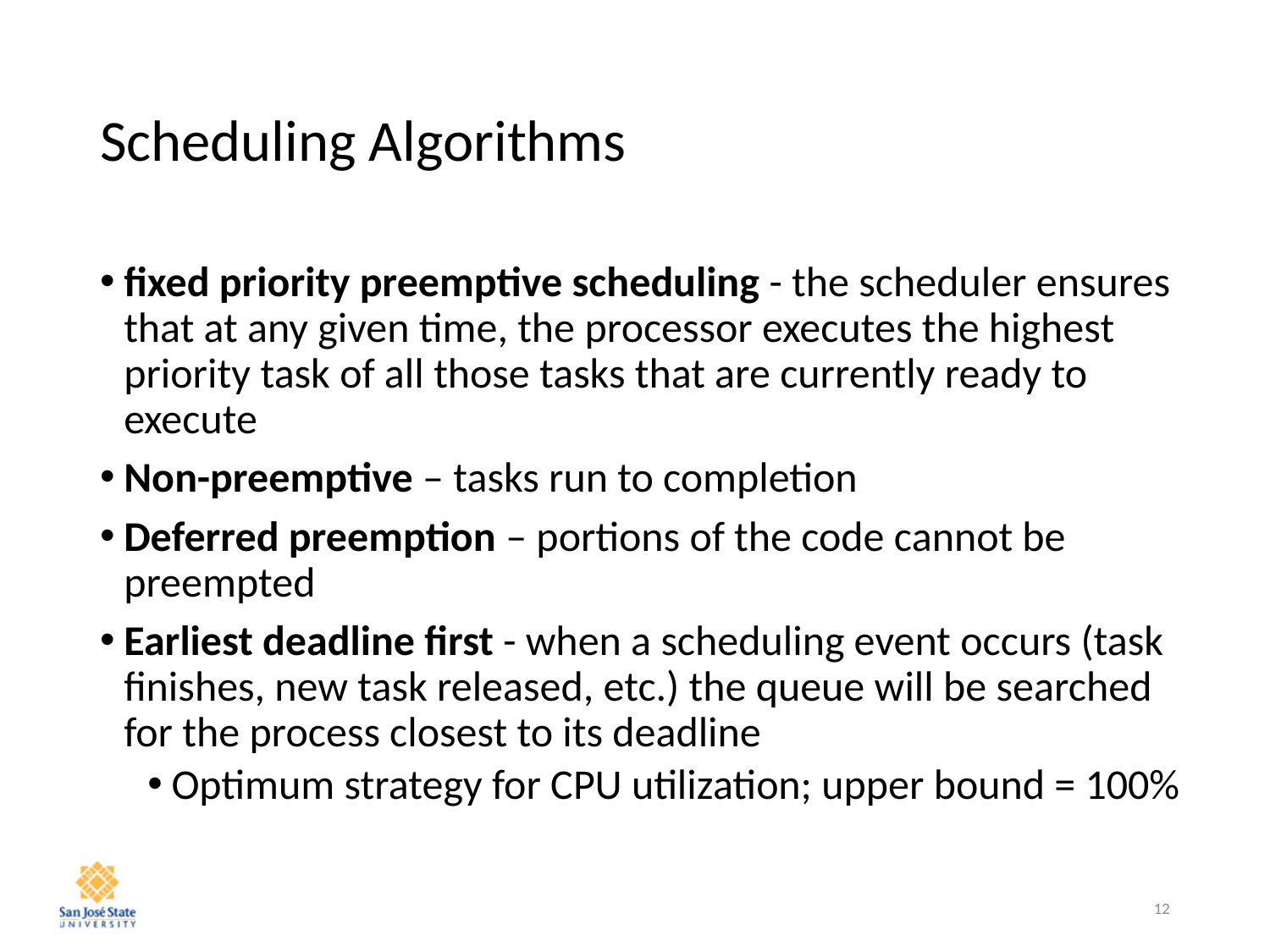

# Scheduling Algorithms
fixed priority preemptive scheduling - the scheduler ensures that at any given time, the processor executes the highest priority task of all those tasks that are currently ready to execute
Non-preemptive – tasks run to completion
Deferred preemption – portions of the code cannot be preempted
Earliest deadline first - when a scheduling event occurs (task finishes, new task released, etc.) the queue will be searched for the process closest to its deadline
Optimum strategy for CPU utilization; upper bound = 100%
12